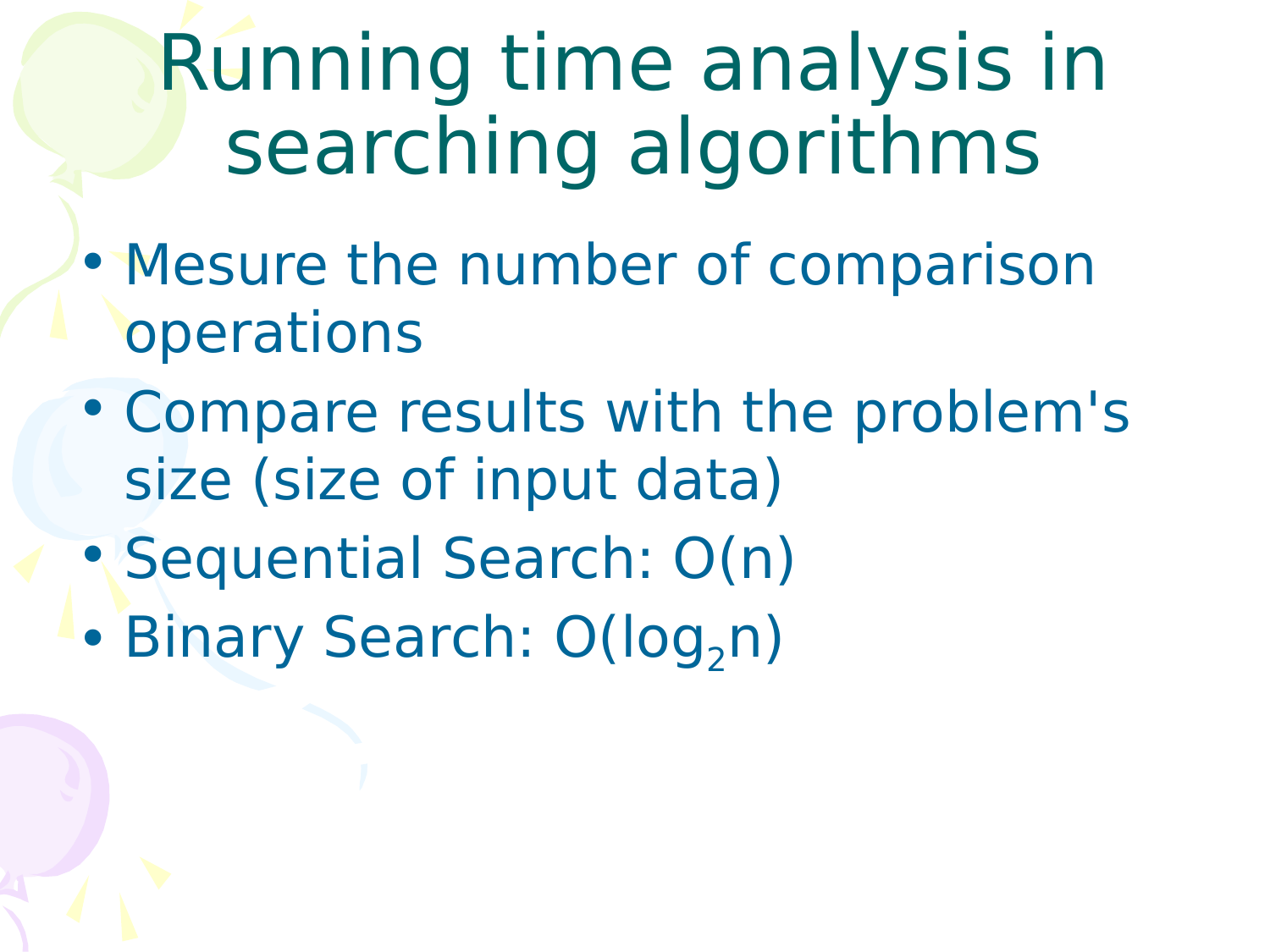

# Running time analysis in searching algorithms
Mesure the number of comparison operations
Compare results with the problem's size (size of input data)
Sequential Search: O(n)
Binary Search: O(log2n)